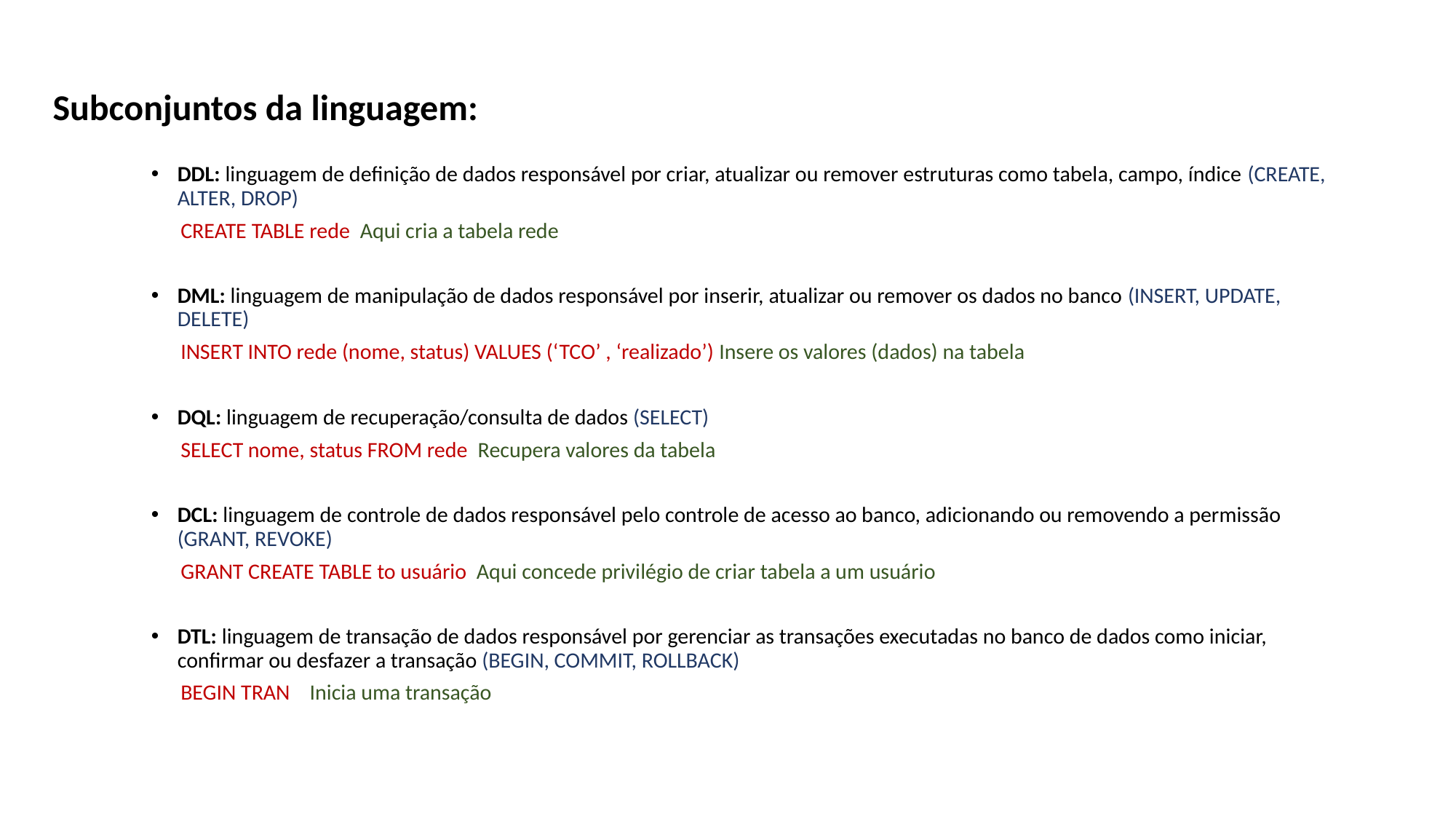

Subconjuntos da linguagem:
DDL: linguagem de definição de dados responsável por criar, atualizar ou remover estruturas como tabela, campo, índice (CREATE, ALTER, DROP)
      CREATE TABLE rede  Aqui cria a tabela rede

DML: linguagem de manipulação de dados responsável por inserir, atualizar ou remover os dados no banco (INSERT, UPDATE, DELETE)
      INSERT INTO rede (nome, status) VALUES (‘TCO’ , ‘realizado’) Insere os valores (dados) na tabela

DQL: linguagem de recuperação/consulta de dados (SELECT)
      SELECT nome, status FROM rede  Recupera valores da tabela

DCL: linguagem de controle de dados responsável pelo controle de acesso ao banco, adicionando ou removendo a permissão (GRANT, REVOKE)
      GRANT CREATE TABLE to usuário  Aqui concede privilégio de criar tabela a um usuário

DTL: linguagem de transação de dados responsável por gerenciar as transações executadas no banco de dados como iniciar, confirmar ou desfazer a transação (BEGIN, COMMIT, ROLLBACK)
      BEGIN TRAN    Inicia uma transação